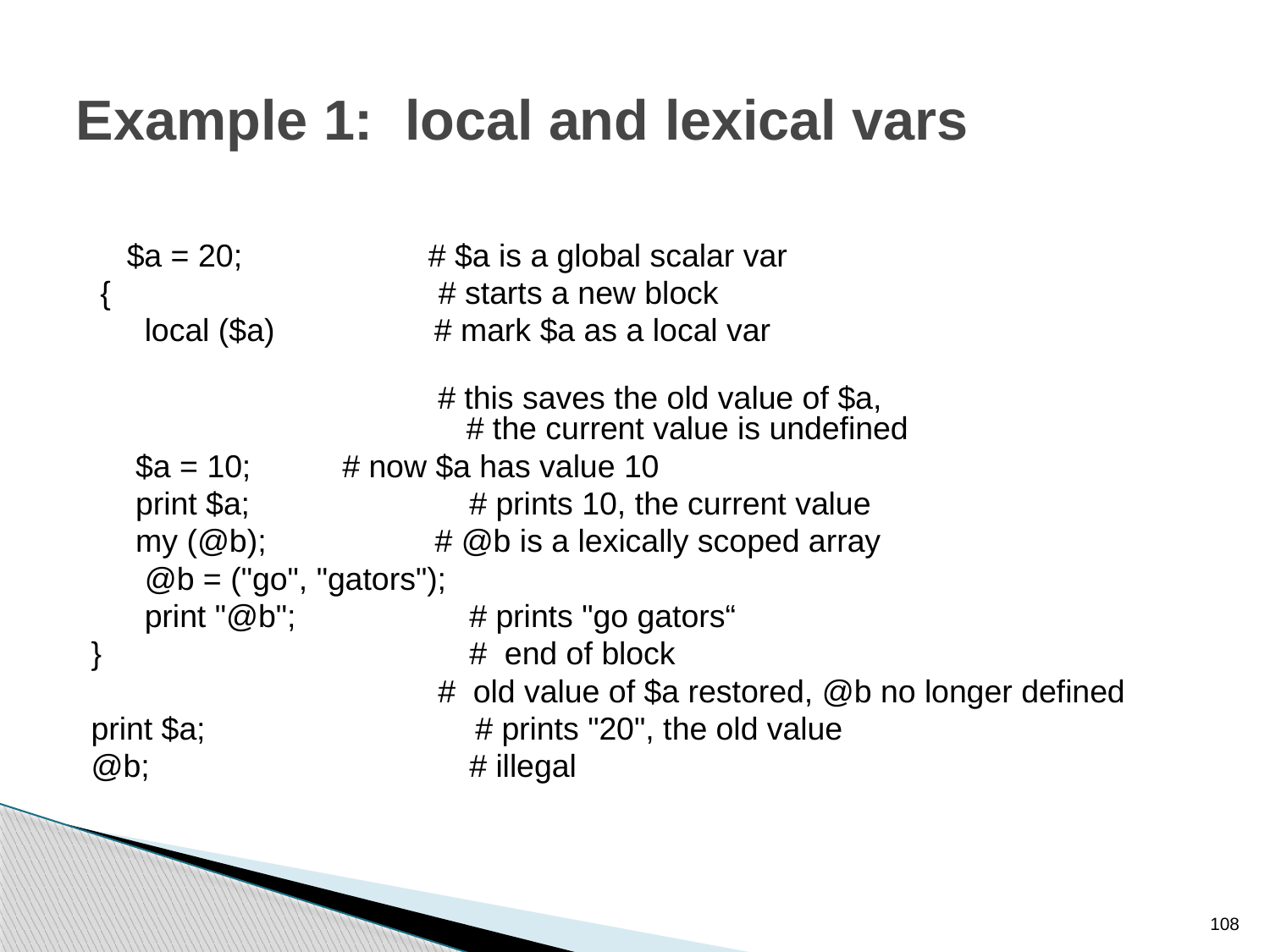

# Example 1:  local and lexical vars
$a = 20;                     # $a is a global scalar var
 {                                     # starts a new block
      local ($a)                  # mark $a as a local var
                                       # this saves the old value of $a, 			                        # the current value is undefined
     $a = 10;	          # now $a has value 10
     print $a; 	          # prints 10, the current value
     my (@b);                   # @b is a lexically scoped array
      @b = ("go", "gators");
      print "@b";	          # prints "go gators“
} 			          #  end of block
                                       #  old value of $a restored, @b no longer defined
print $a;	                         # prints "20", the old value
@b;		          # illegal

108